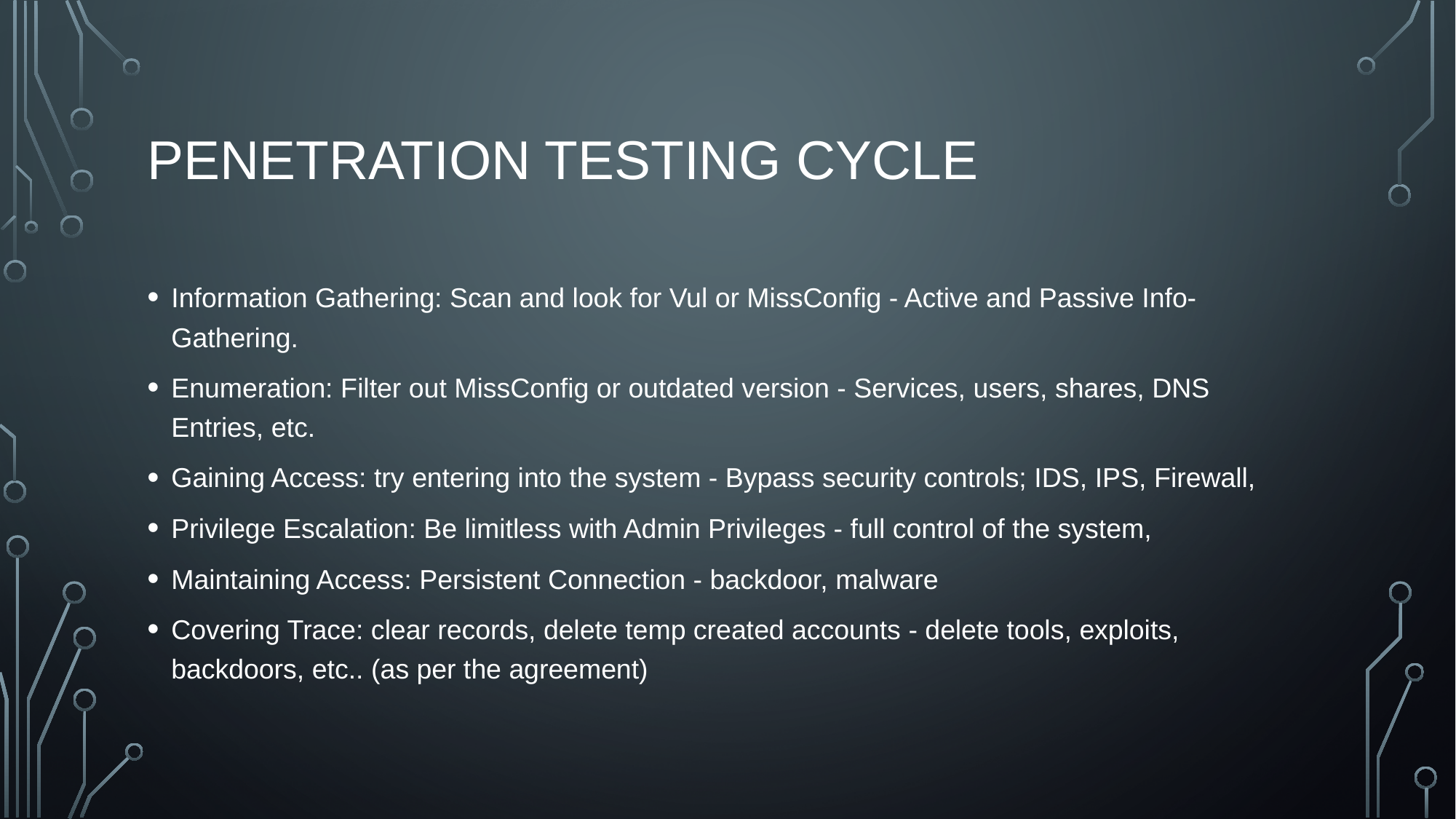

# Penetration testing cycle
Information Gathering: Scan and look for Vul or MissConfig - Active and Passive Info-Gathering.
Enumeration: Filter out MissConfig or outdated version - Services, users, shares, DNS Entries, etc.
Gaining Access: try entering into the system - Bypass security controls; IDS, IPS, Firewall,
Privilege Escalation: Be limitless with Admin Privileges - full control of the system,
Maintaining Access: Persistent Connection - backdoor, malware
Covering Trace: clear records, delete temp created accounts - delete tools, exploits, backdoors, etc.. (as per the agreement)